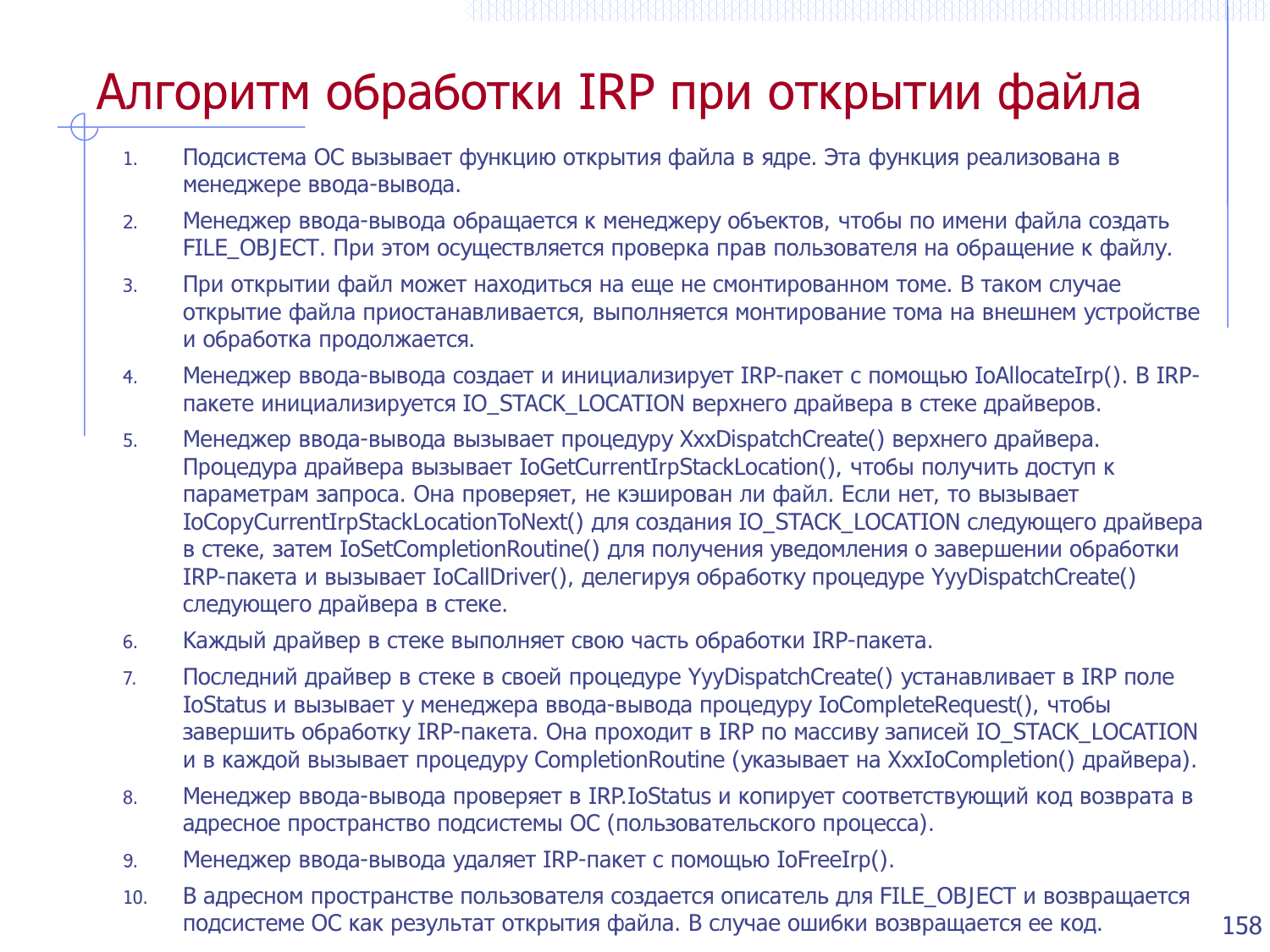

# Алгоритм обработки IRP при открытии файла
Подсистема ОС вызывает функцию открытия файла в ядре. Эта функция реализована в менеджере ввода-вывода.
Менеджер ввода-вывода обращается к менеджеру объектов, чтобы по имени файла создать FILE_OBJECT. При этом осуществляется проверка прав пользователя на обращение к файлу.
При открытии файл может находиться на еще не смонтированном томе. В таком случае открытие файла приостанавливается, выполняется монтирование тома на внешнем устройстве и обработка продолжается.
Менеджер ввода-вывода создает и инициализирует IRP-пакет с помощью IoAllocateIrp(). В IRP-пакете инициализируется IO_STACK_LOCATION верхнего драйвера в стеке драйверов.
Менеджер ввода-вывода вызывает процедуру XxxDispatchCreate() верхнего драйвера. Процедура драйвера вызывает IoGetCurrentIrpStackLocation(), чтобы получить доступ к параметрам запроса. Она проверяет, не кэширован ли файл. Если нет, то вызывает IoCopyCurrentIrpStackLocationToNext() для создания IO_STACK_LOCATION следующего драйвера в стеке, затем IoSetCompletionRoutine() для получения уведомления о завершении обработки IRP-пакета и вызывает IoCallDriver(), делегируя обработку процедуре YyyDispatchCreate() следующего драйвера в стеке.
Каждый драйвер в стеке выполняет свою часть обработки IRP-пакета.
Последний драйвер в стеке в своей процедуре YyyDispatchCreate() устанавливает в IRP поле IoStatus и вызывает у менеджера ввода-вывода процедуру IoCompleteRequest(), чтобы завершить обработку IRP-пакета. Она проходит в IRP по массиву записей IO_STACK_LOCATION и в каждой вызывает процедуру CompletionRoutine (указывает на XxxIoCompletion() драйвера).
Менеджер ввода-вывода проверяет в IRP.IoStatus и копирует соответствующий код возврата в адресное пространство подсистемы ОС (пользовательского процесса).
Менеджер ввода-вывода удаляет IRP-пакет с помощью IoFreeIrp().
В адресном пространстве пользователя создается описатель для FILE_OBJECT и возвращается подсистеме ОС как результат открытия файла. В случае ошибки возвращается ее код.
158